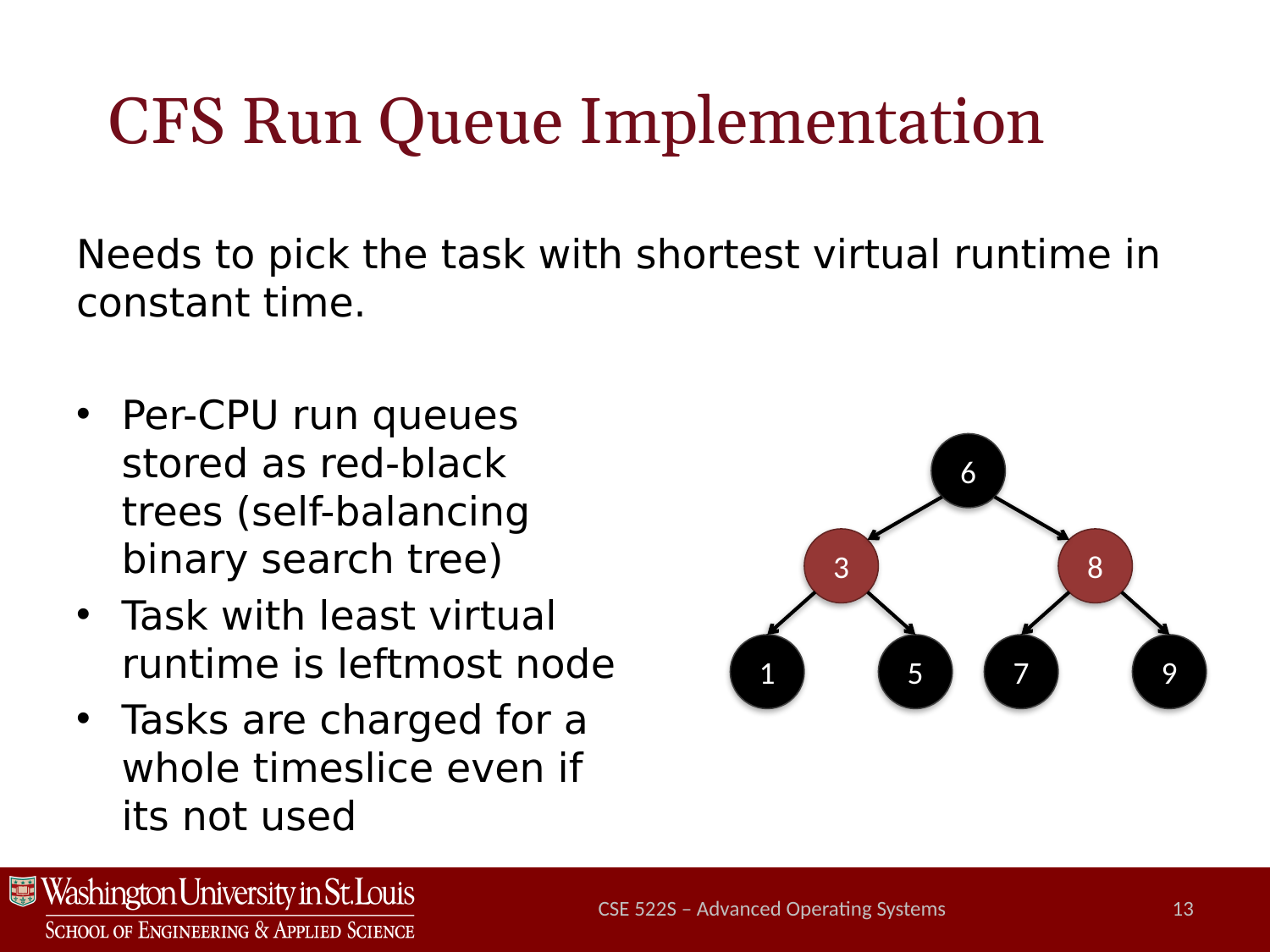

# CFS Run Queue Implementation
Needs to pick the task with shortest virtual runtime in constant time.

Per-CPU run queues
stored as red-black
trees (self-balancing
binary search tree)
Task with least virtual
runtime is leftmost node
Tasks are charged for a
whole timeslice even if
its not used

6
3
8
1
5
7
9
CSE 522S – Advanced Operating Systems
13